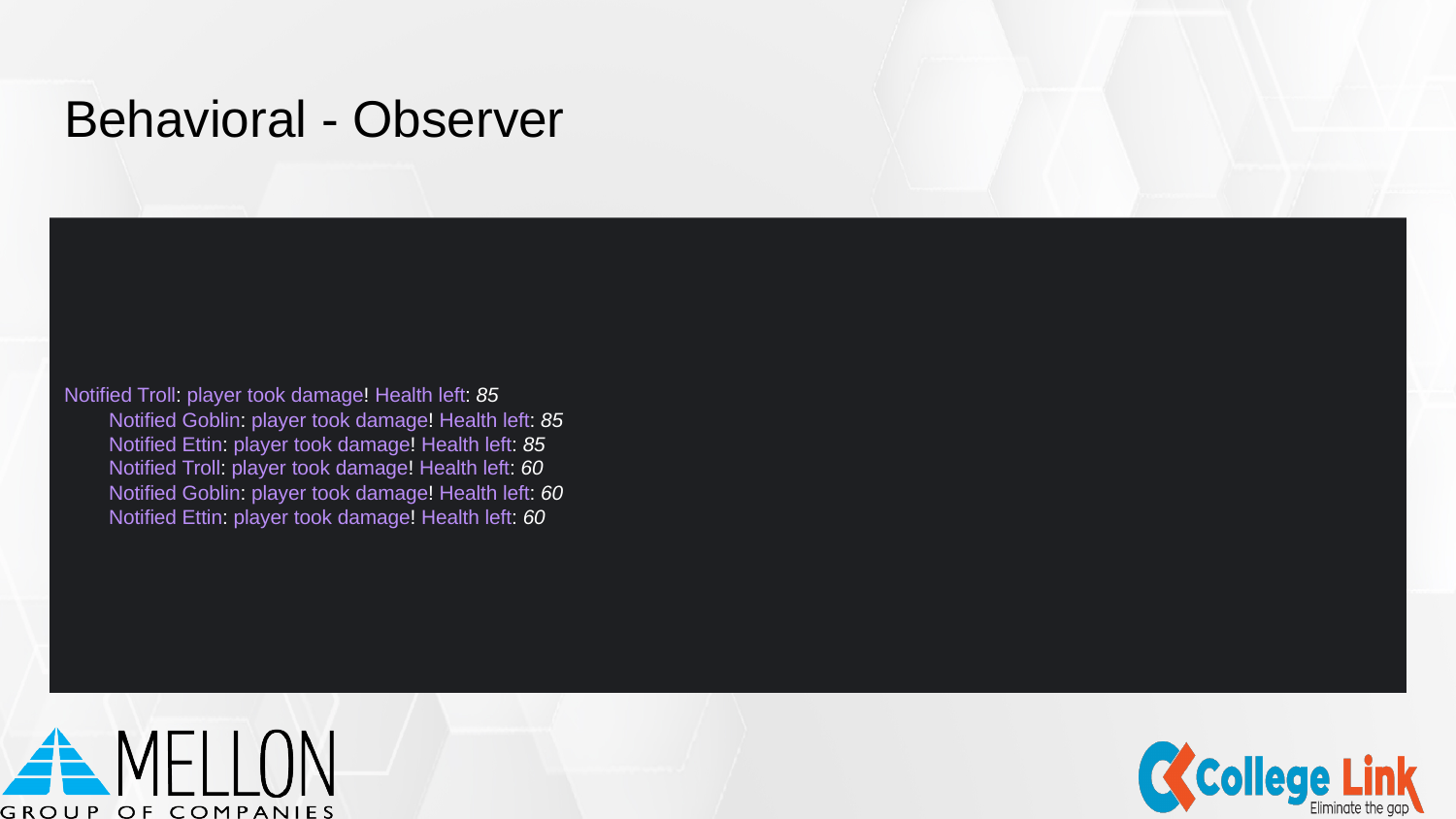

# Behavioral - Observer
Notified Troll: player took damage! Health left: 85
        Notified Goblin: player took damage! Health left: 85
        Notified Ettin: player took damage! Health left: 85
        Notified Troll: player took damage! Health left: 60
        Notified Goblin: player took damage! Health left: 60
        Notified Ettin: player took damage! Health left: 60